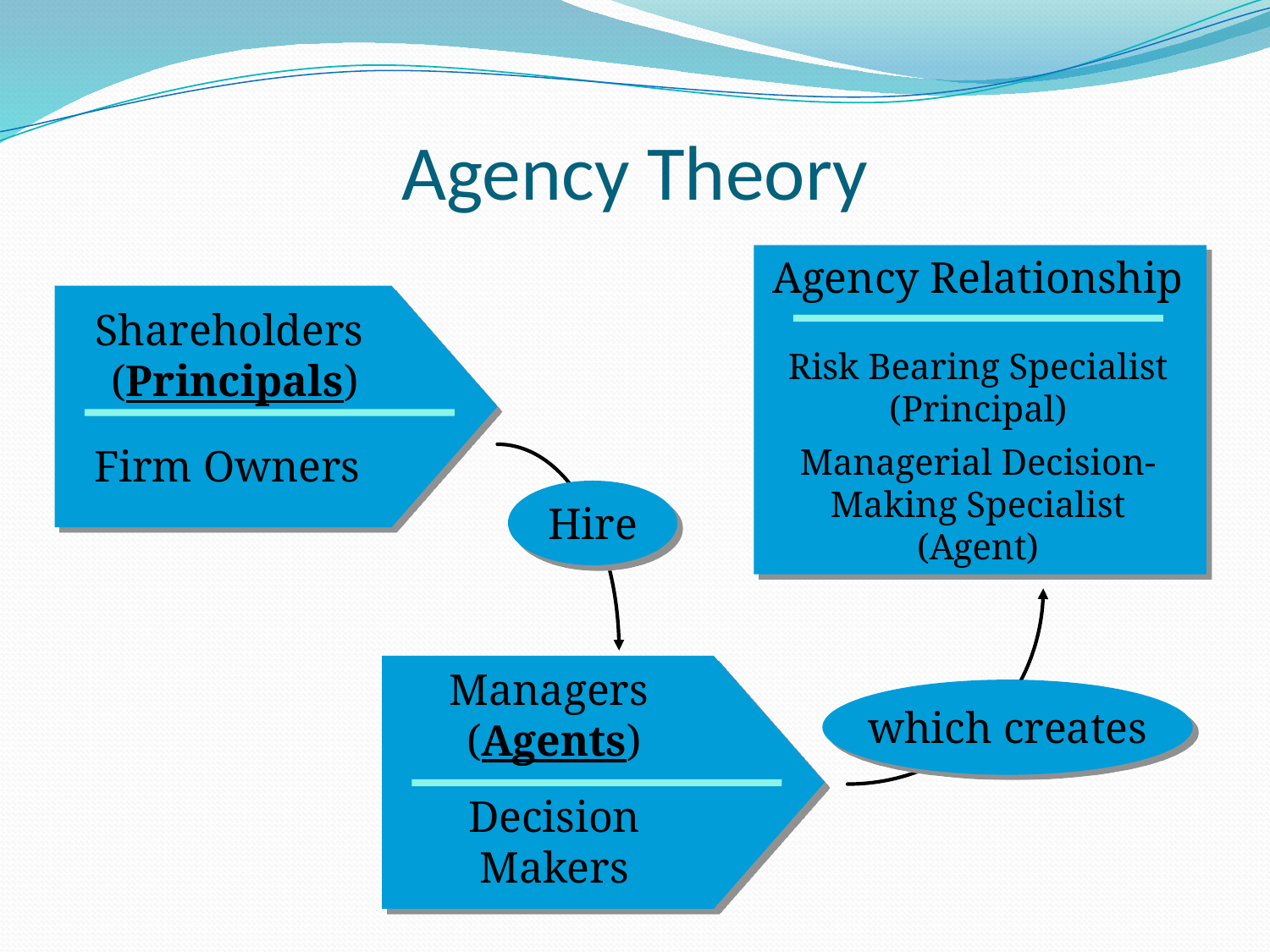

Agency Theory
Agency Relationship

Shareholders
(Principals)

Risk Bearing Specialist
(Principal)

Firm Owners
Managerial Decision-Making Specialist
(Agent)

Hire

which creates

Managers
(Agents)

Decision
Makers